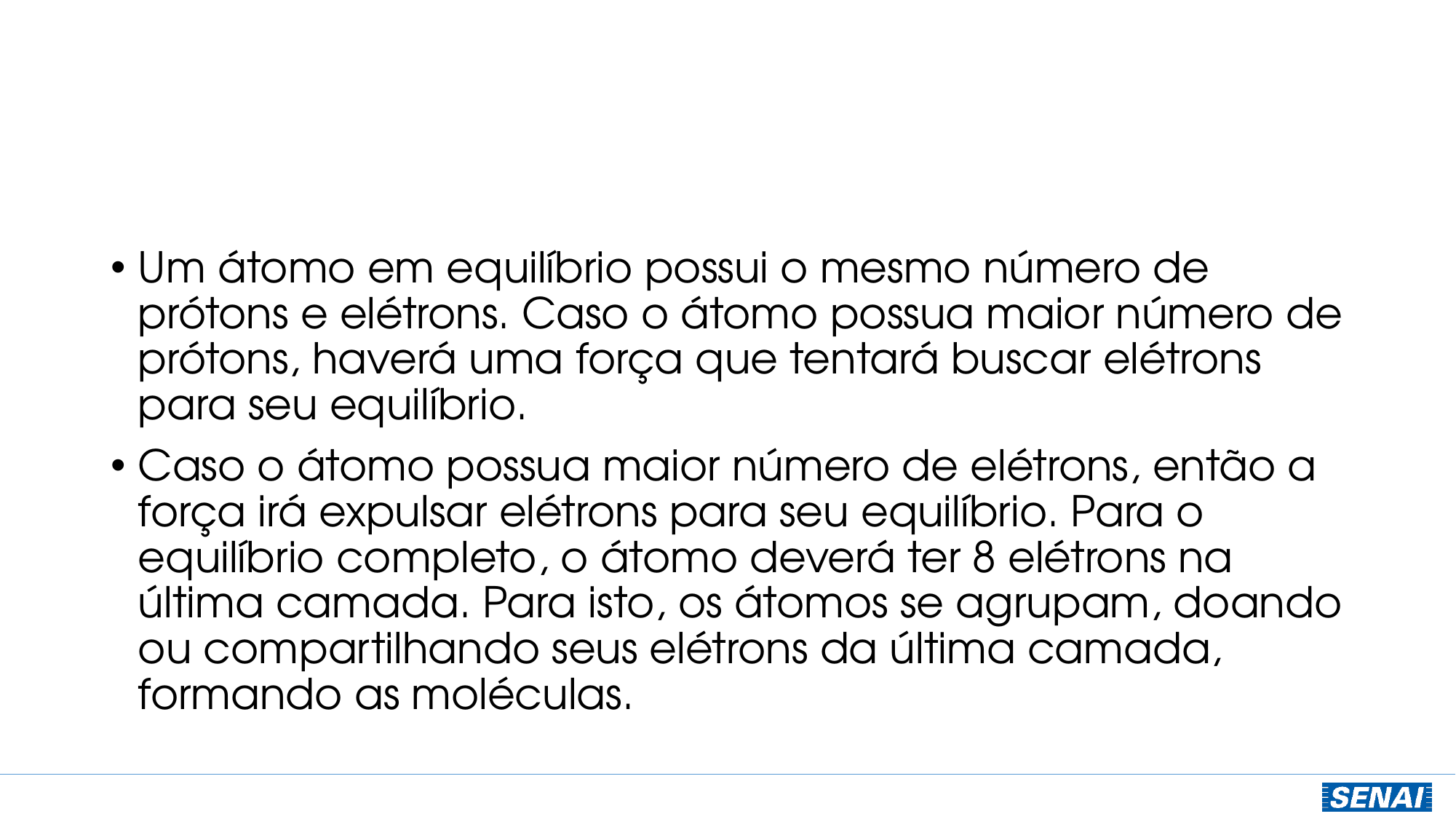

#
Um átomo em equilíbrio possui o mesmo número de prótons e elétrons. Caso o átomo possua maior número de prótons, haverá uma força que tentará buscar elétrons para seu equilíbrio.
Caso o átomo possua maior número de elétrons, então a força irá expulsar elétrons para seu equilíbrio. Para o equilíbrio completo, o átomo deverá ter 8 elétrons na última camada. Para isto, os átomos se agrupam, doando ou compartilhando seus elétrons da última camada, formando as moléculas.